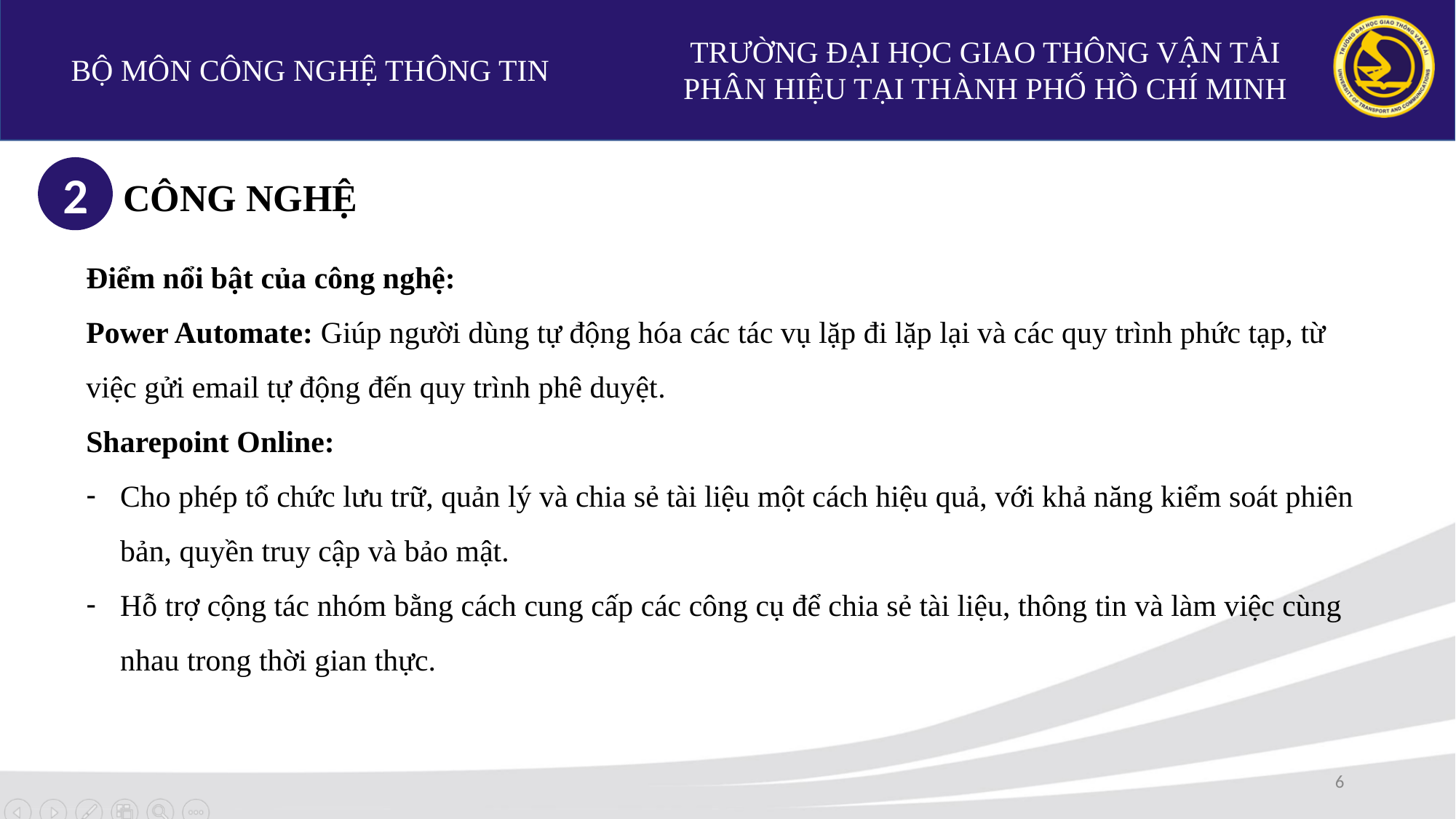

TRƯỜNG ĐẠI HỌC GIAO THÔNG VẬN TẢI
PHÂN HIỆU TẠI THÀNH PHỐ HỒ CHÍ MINH
BỘ MÔN CÔNG NGHỆ THÔNG TIN
2
CÔNG NGHỆ
Điểm nổi bật của công nghệ:
Power Automate: Giúp người dùng tự động hóa các tác vụ lặp đi lặp lại và các quy trình phức tạp, từ việc gửi email tự động đến quy trình phê duyệt.
Sharepoint Online:
Cho phép tổ chức lưu trữ, quản lý và chia sẻ tài liệu một cách hiệu quả, với khả năng kiểm soát phiên bản, quyền truy cập và bảo mật.
Hỗ trợ cộng tác nhóm bằng cách cung cấp các công cụ để chia sẻ tài liệu, thông tin và làm việc cùng nhau trong thời gian thực.
6